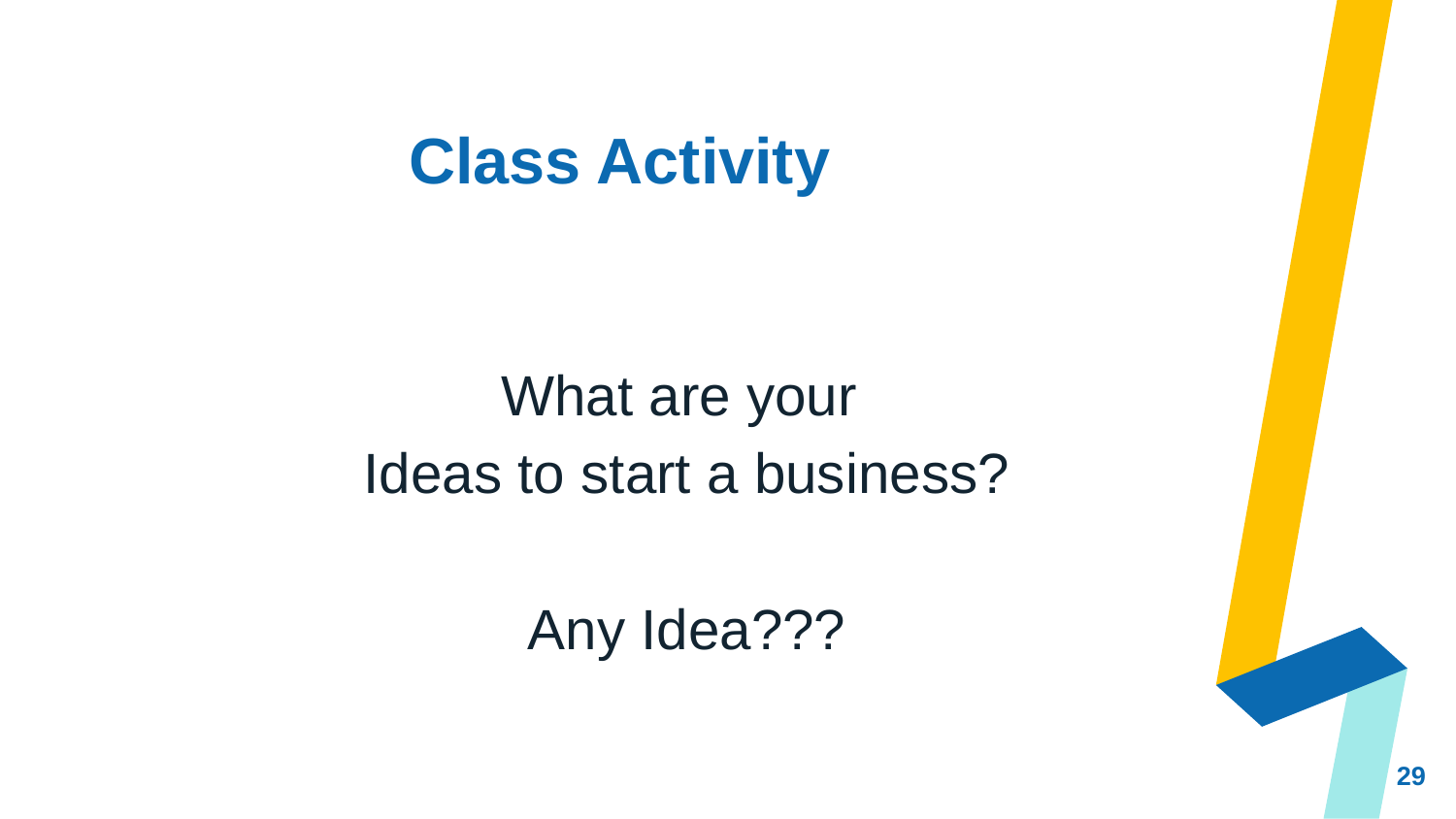

# Class Activity
What are your
Ideas to start a business?

Any Idea???
29